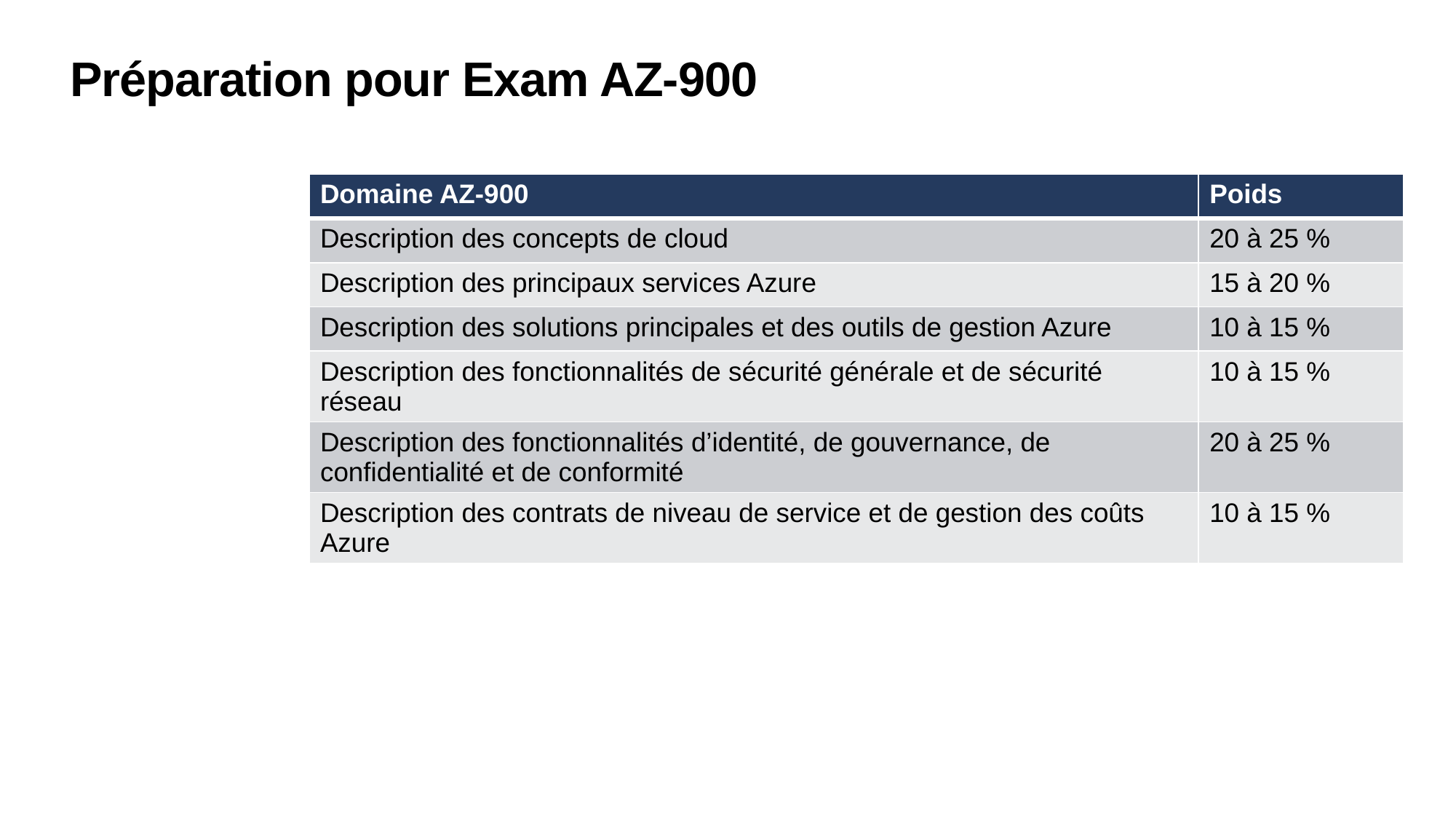

# Préparation pour Exam AZ-900
| Domaine AZ-900 | Poids |
| --- | --- |
| Description des concepts de cloud | 20 à 25 % |
| Description des principaux services Azure | 15 à 20 % |
| Description des solutions principales et des outils de gestion Azure | 10 à 15 % |
| Description des fonctionnalités de sécurité générale et de sécurité réseau | 10 à 15 % |
| Description des fonctionnalités d’identité, de gouvernance, de confidentialité et de conformité | 20 à 25 % |
| Description des contrats de niveau de service et de gestion des coûts Azure | 10 à 15 % |